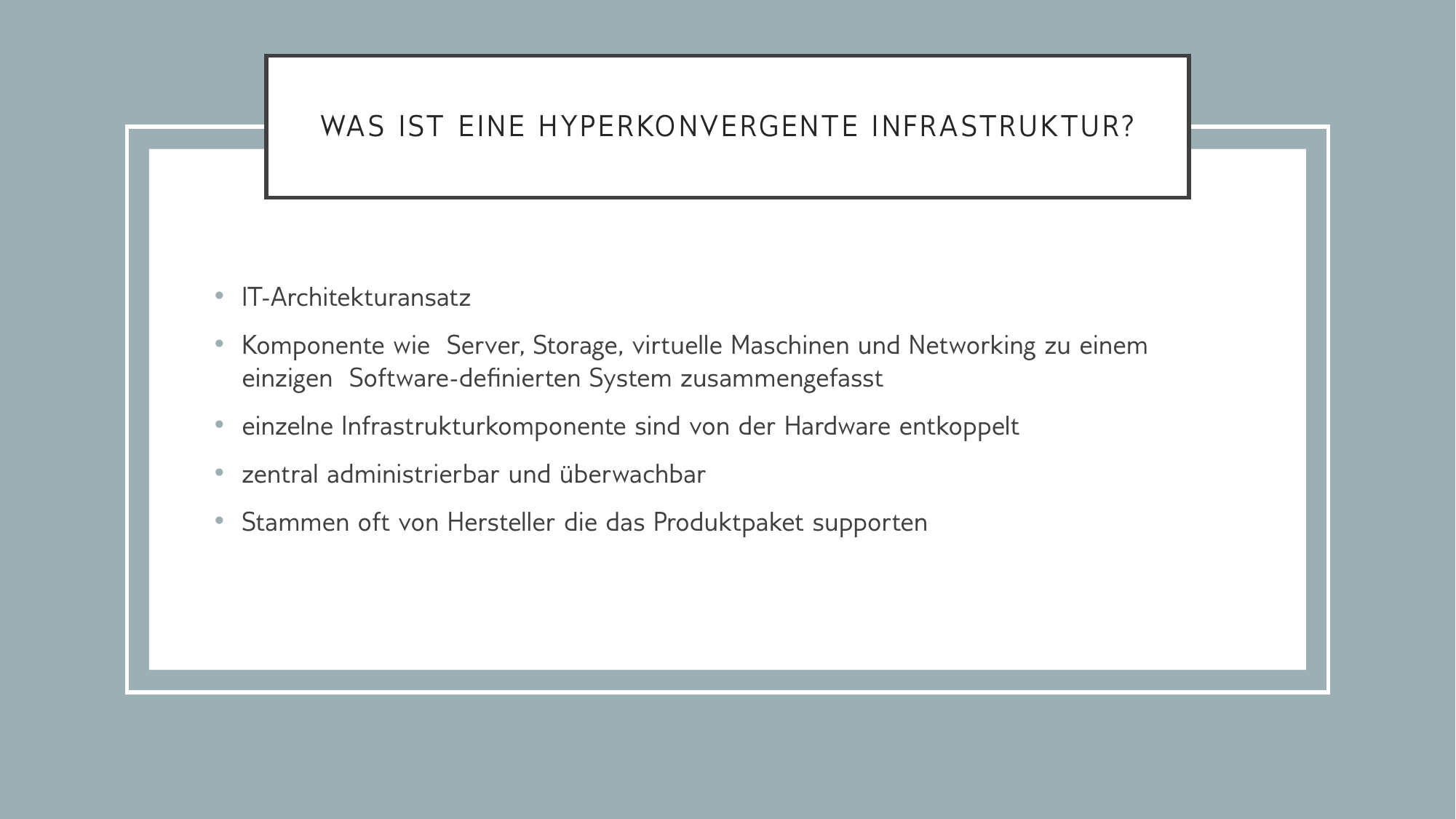

# Was ist eine Hyperkonvergente Infrastruktur?

IT-Architekturansatz
Komponente wie  Server, Storage, virtuelle Maschinen und Networking zu einem einzigen  Software-definierten System zusammengefasst
einzelne Infrastrukturkomponente sind von der Hardware entkoppelt
zentral administrierbar und überwachbar
Stammen oft von Hersteller die das Produktpaket supporten